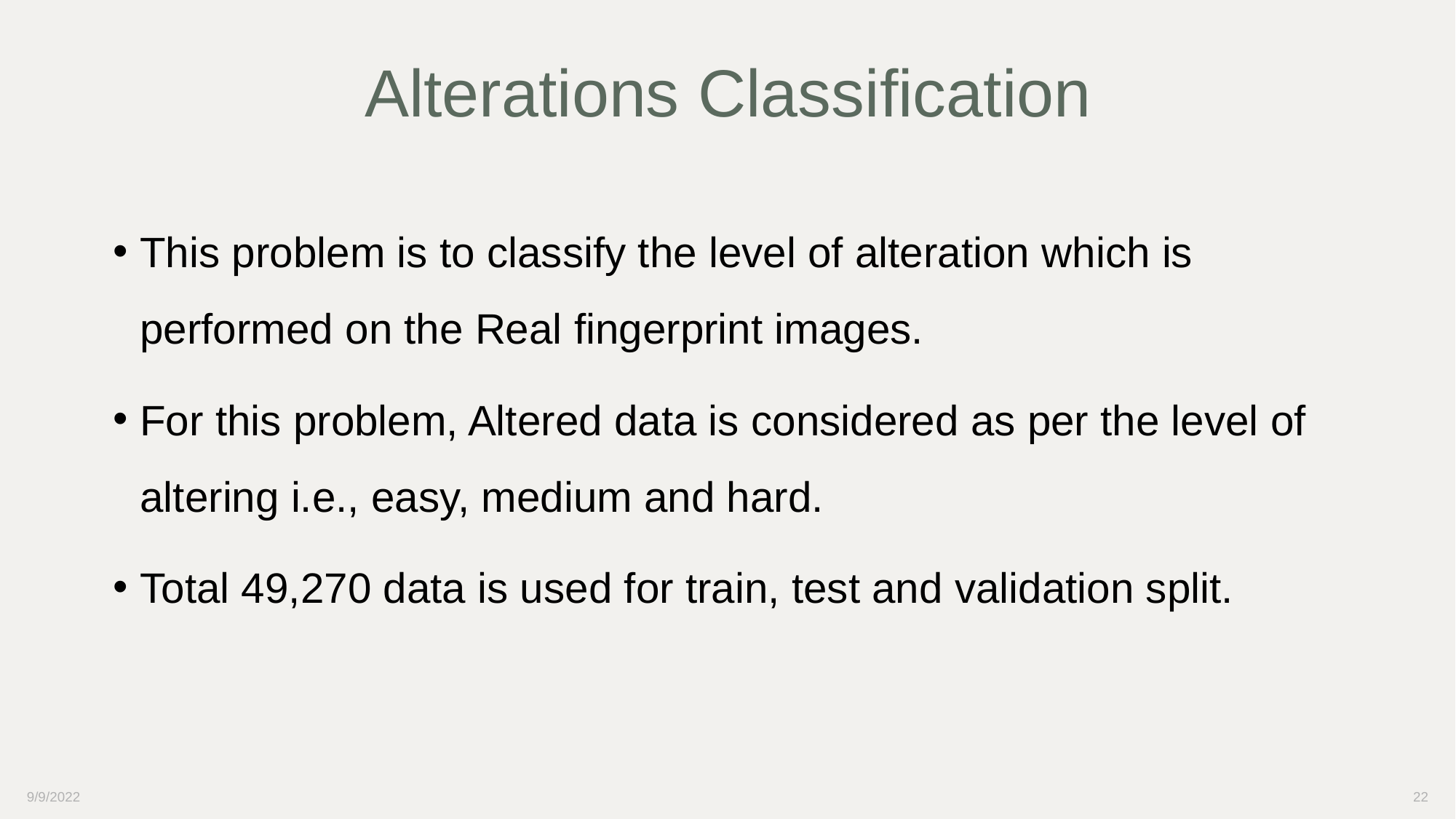

# Alterations Classification
This problem is to classify the level of alteration which is performed on the Real fingerprint images.
For this problem, Altered data is considered as per the level of altering i.e., easy, medium and hard.
Total 49,270 data is used for train, test and validation split.
9/9/2022
22